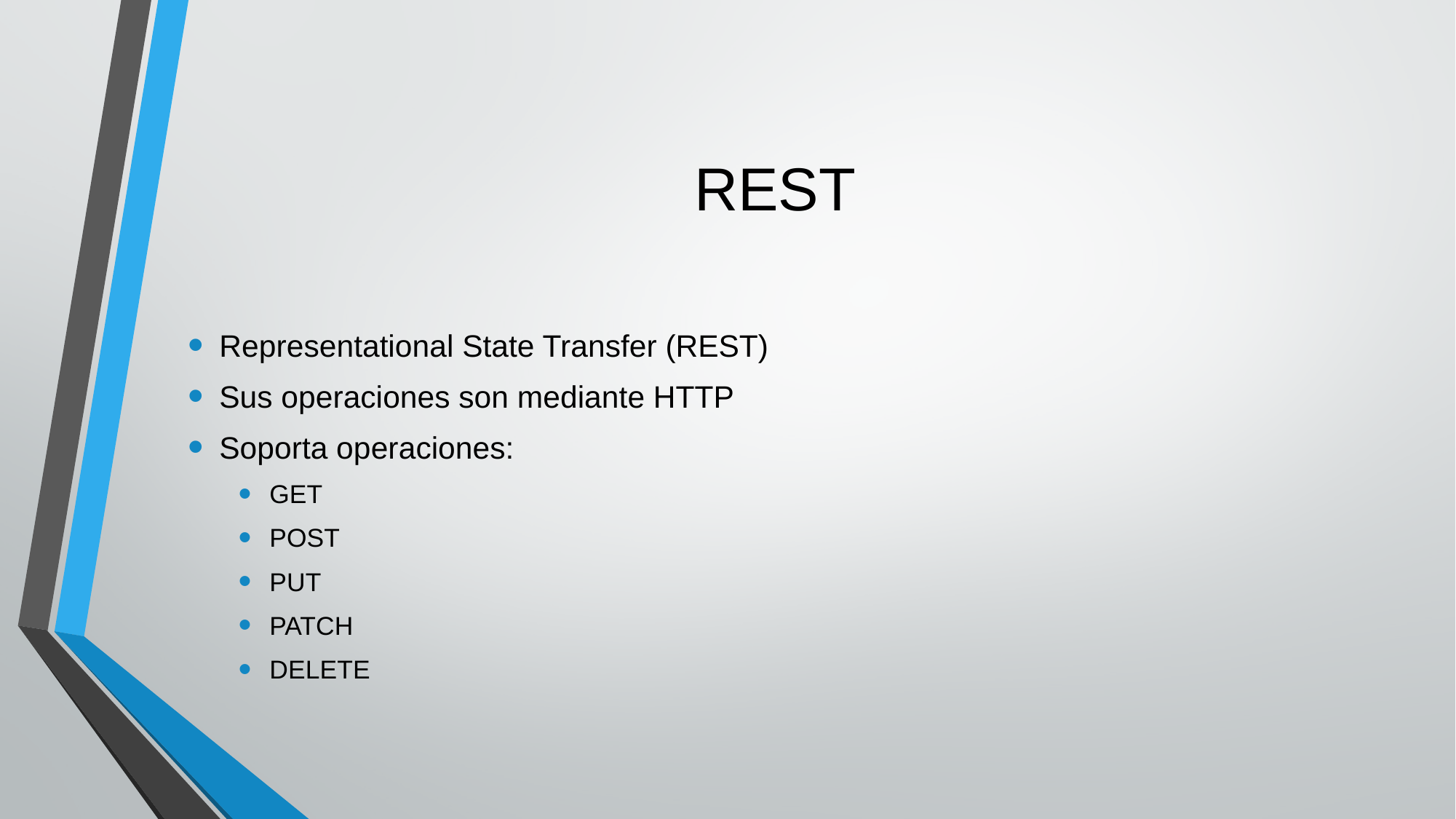

# REST
Representational State Transfer (REST)
Sus operaciones son mediante HTTP
Soporta operaciones:
GET
POST
PUT
PATCH
DELETE